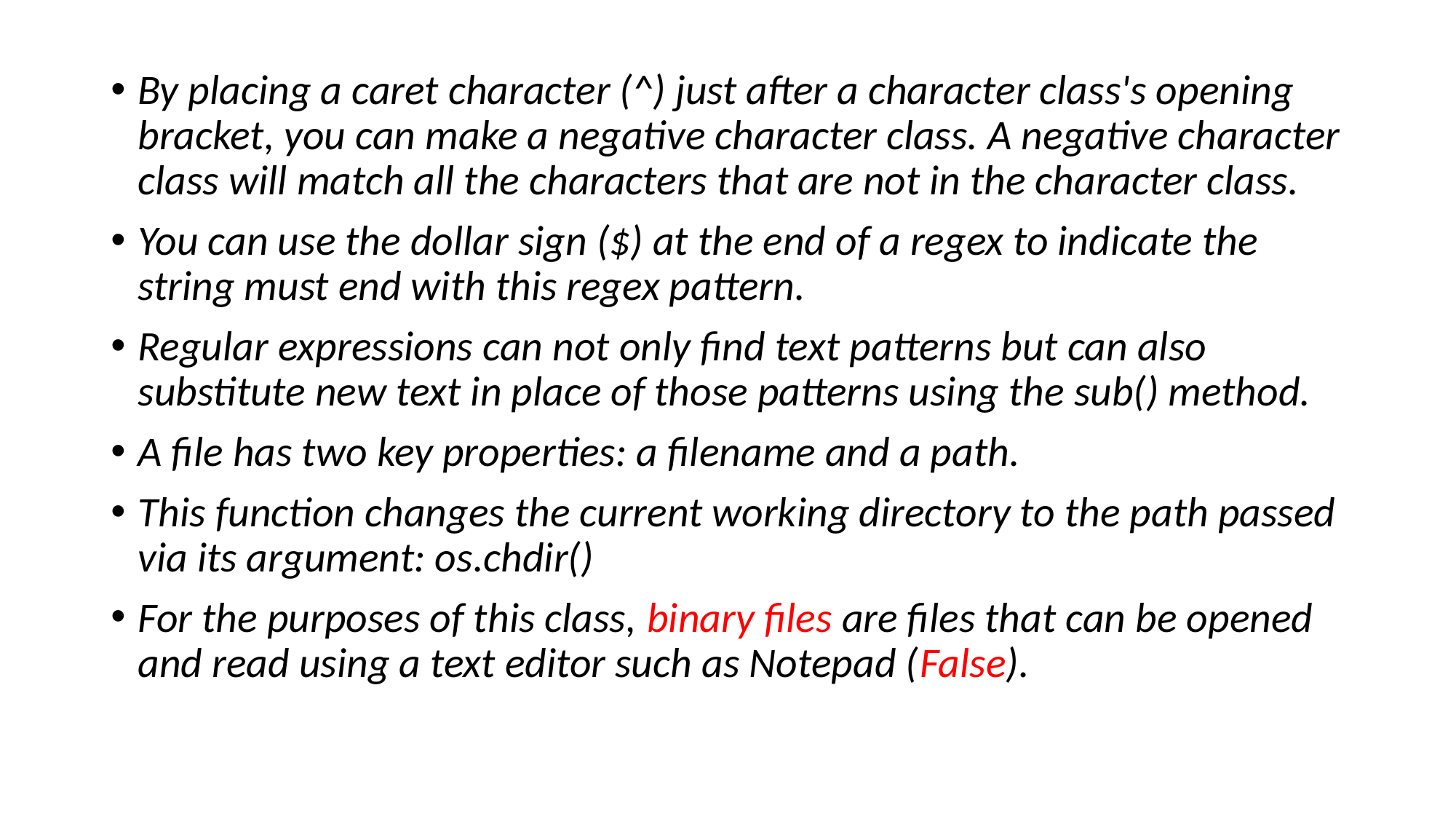

By placing a caret character (^) just after a character class's opening bracket, you can make a negative character class. A negative character class will match all the characters that are not in the character class.
You can use the dollar sign ($) at the end of a regex to indicate the string must end with this regex pattern.
Regular expressions can not only find text patterns but can also substitute new text in place of those patterns using the sub() method.
A file has two key properties: a filename and a path.
This function changes the current working directory to the path passed via its argument: os.chdir()
For the purposes of this class, binary files are files that can be opened and read using a text editor such as Notepad (False).